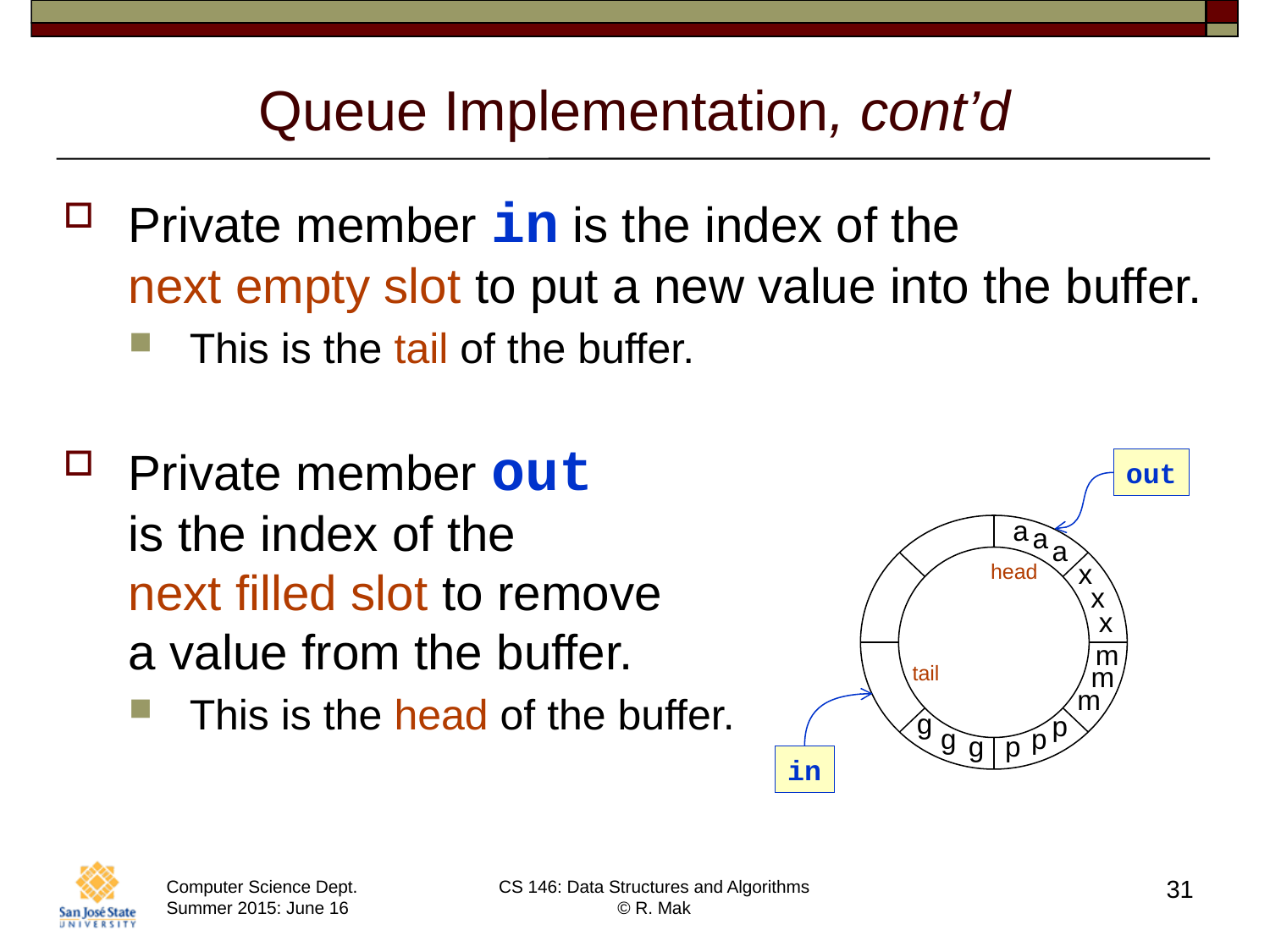

# Queue Implementation, cont’d
Private member in is the index of the
next empty slot to put a new value into the buffer.
This is the tail of the buffer.

Private member out
is the index of the
next filled slot to remove
a value from the buffer.
This is the head of the buffer.
out
a
a

a
x
x
x
m
m
m
g
p
g
p
g
p

head
tail

in
31